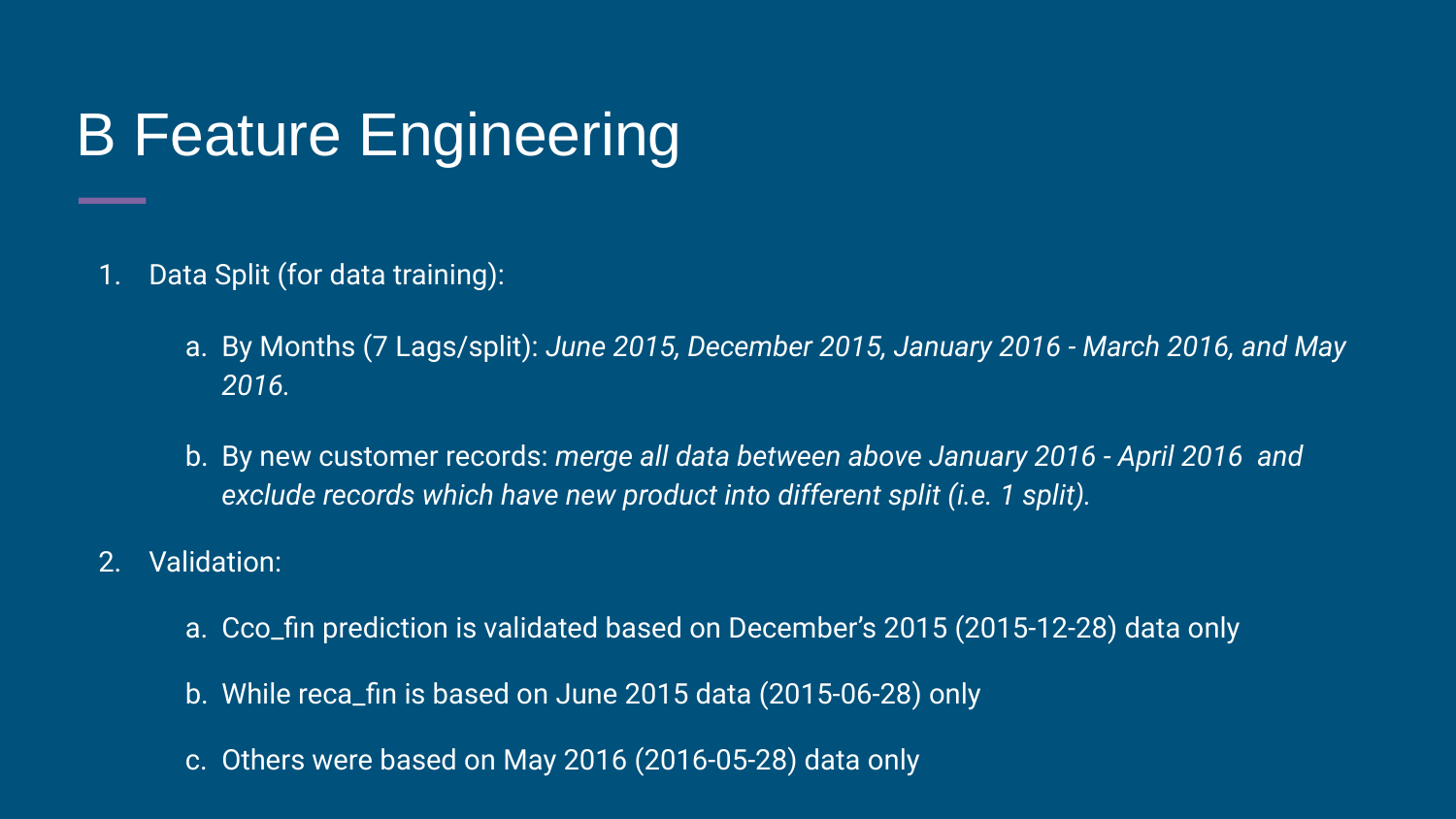

B Feature Engineering
Data Split (for data training):
By Months (7 Lags/split): June 2015, December 2015, January 2016 - March 2016, and May 2016.
By new customer records: merge all data between above January 2016 - April 2016  and exclude records which have new product into different split (i.e. 1 split).
Validation:
Cco_fin prediction is validated based on December’s 2015 (2015-12-28) data only
While reca_fin is based on June 2015 data (2015-06-28) only
Others were based on May 2016 (2016-05-28) data only